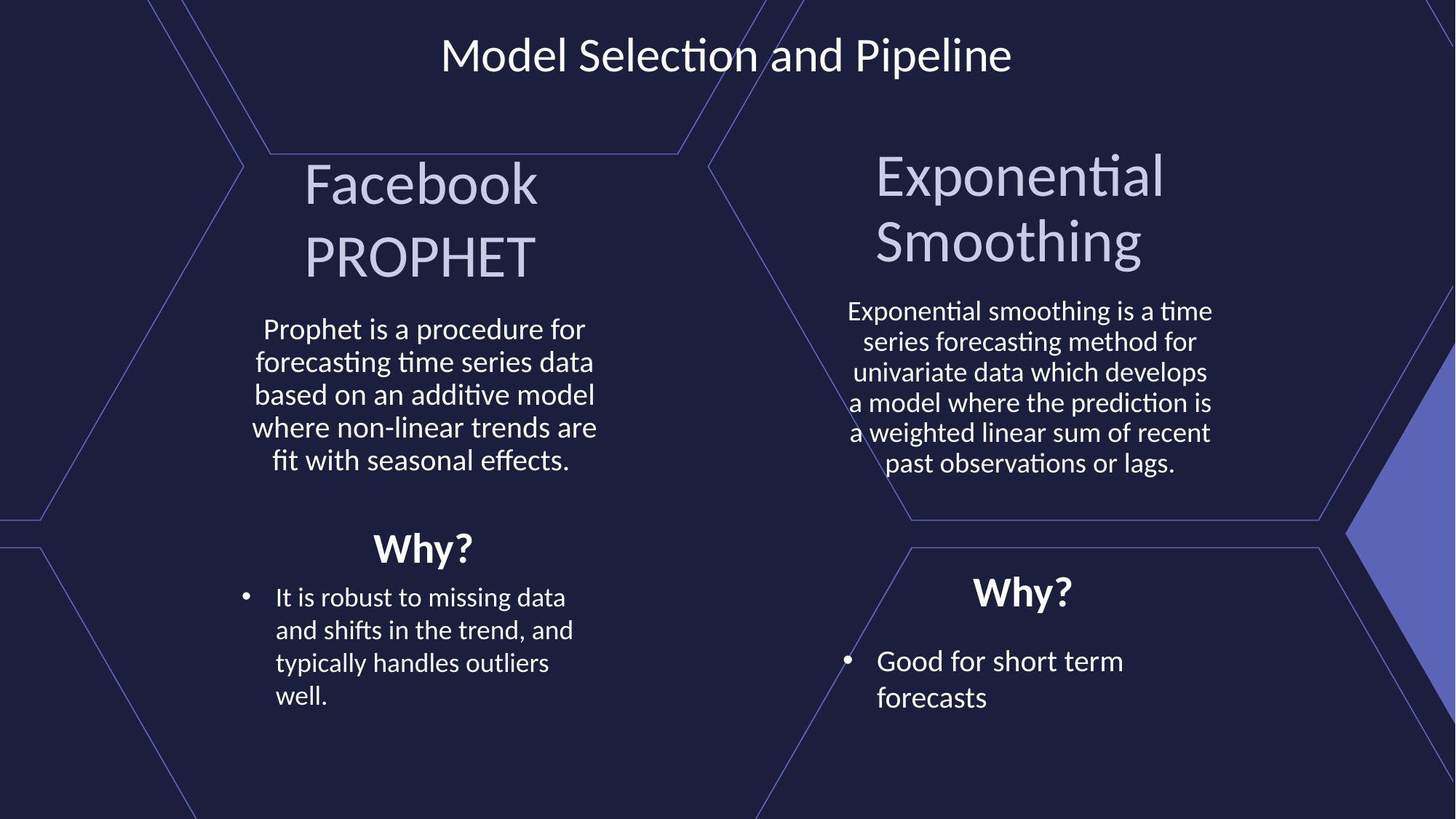

Model Selection and Pipeline
Facebook
PROPHET
Exponential Smoothing
# Prophet is a procedure for forecasting time series data based on an additive model where non-linear trends are fit with seasonal effects.
Exponential smoothing is a time series forecasting method for univariate data which develops a model where the prediction is a weighted linear sum of recent past observations or lags.
Why?
Why?
It is robust to missing data and shifts in the trend, and typically handles outliers well.
Good for short term forecasts